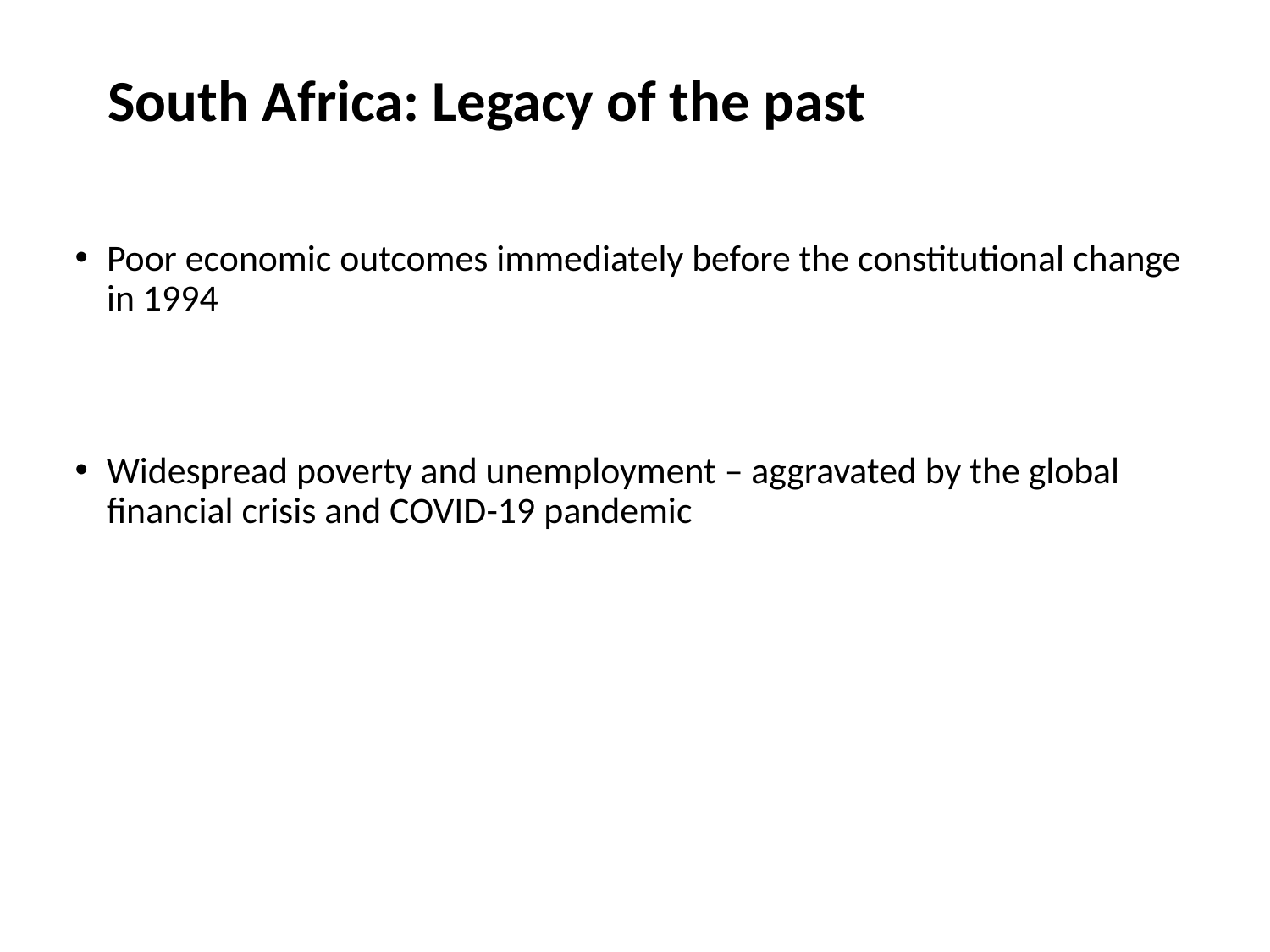

South Africa: Legacy of the past
Poor economic outcomes immediately before the constitutional change in 1994

Widespread poverty and unemployment – aggravated by the global financial crisis and COVID-19 pandemic